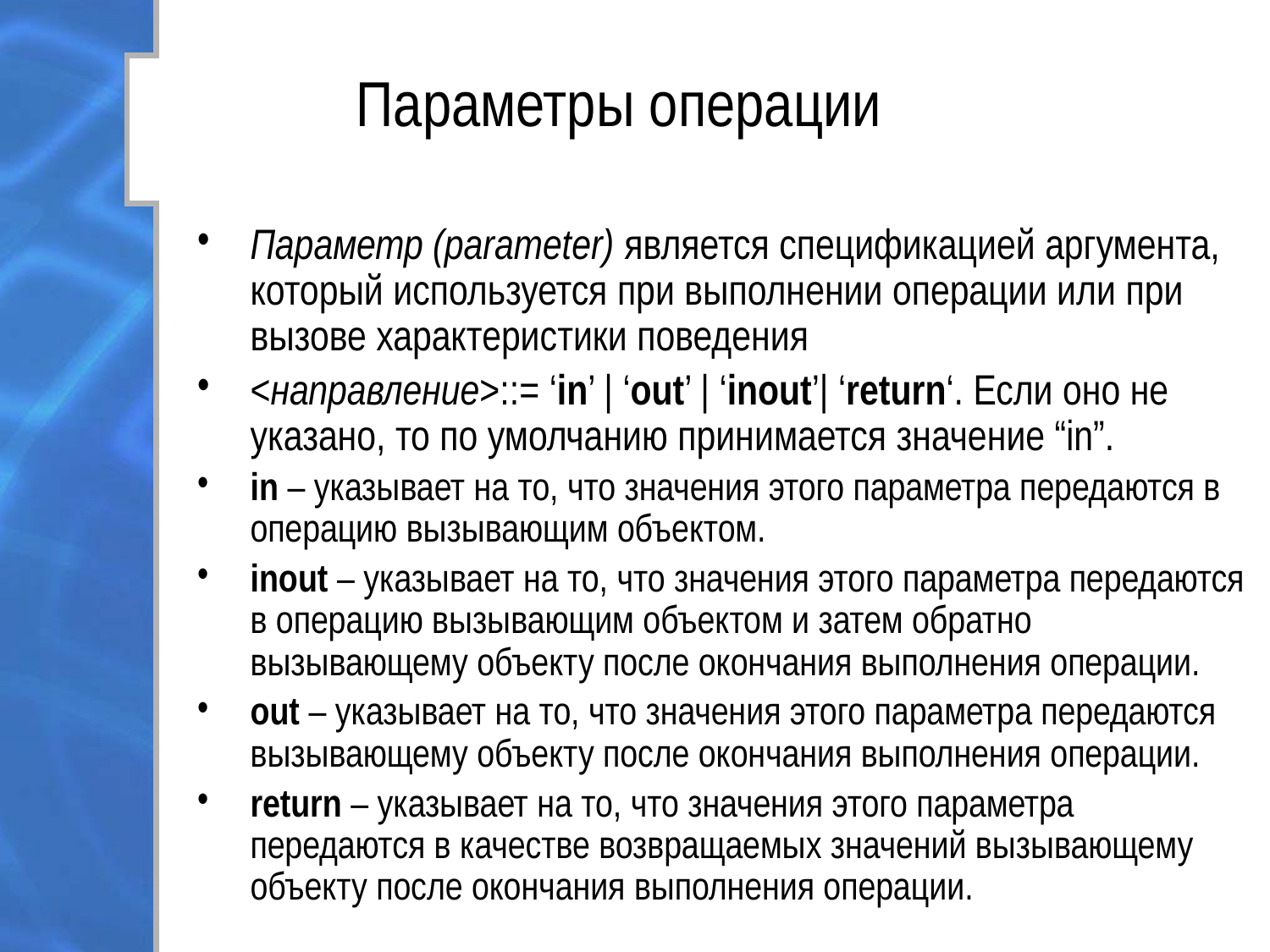

# Параметры операции
Параметр (parameter) является спецификацией аргумента, который используется при выполнении операции или при вызове характеристики поведения
<направление>::= ‘in’ | ‘out’ | ‘inout’| ‘return‘. Если оно не указано, то по умолчанию принимается значение “in”.
in – указывает на то, что значения этого параметра передаются в операцию вызывающим объектом.
inout – указывает на то, что значения этого параметра передаются в операцию вызывающим объектом и затем обратно вызывающему объекту после окончания выполнения операции.
out – указывает на то, что значения этого параметра передаются вызывающему объекту после окончания выполнения операции.
return – указывает на то, что значения этого параметра передаются в качестве возвращаемых значений вызывающему объекту после окончания выполнения операции.